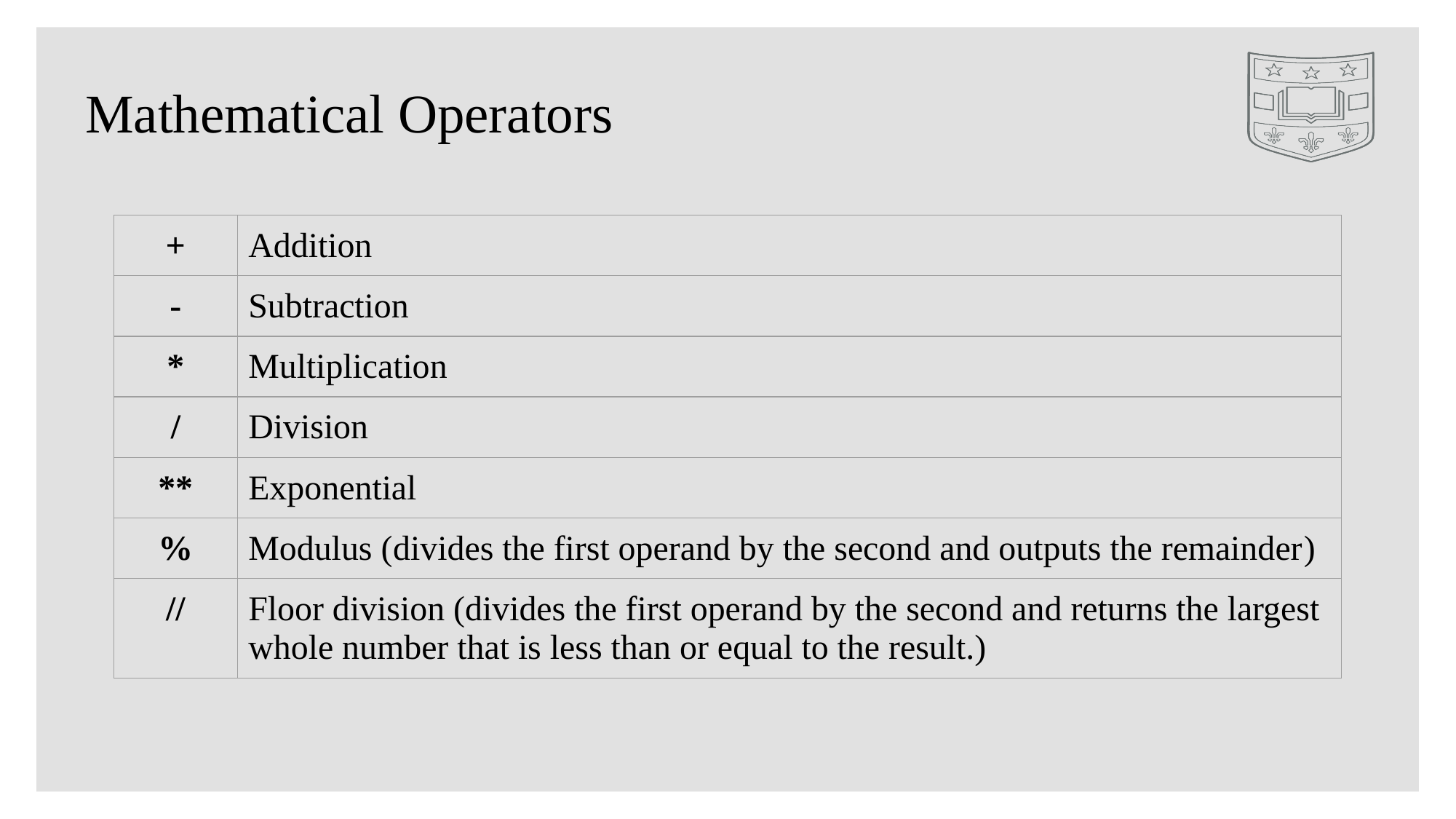

# Mathematical Operators
| + | Addition |
| --- | --- |
| - | Subtraction |
| \* | Multiplication |
| / | Division |
| \*\* | Exponential |
| % | Modulus (divides the first operand by the second and outputs the remainder) |
| // | Floor division (divides the first operand by the second and returns the largest whole number that is less than or equal to the result.) |